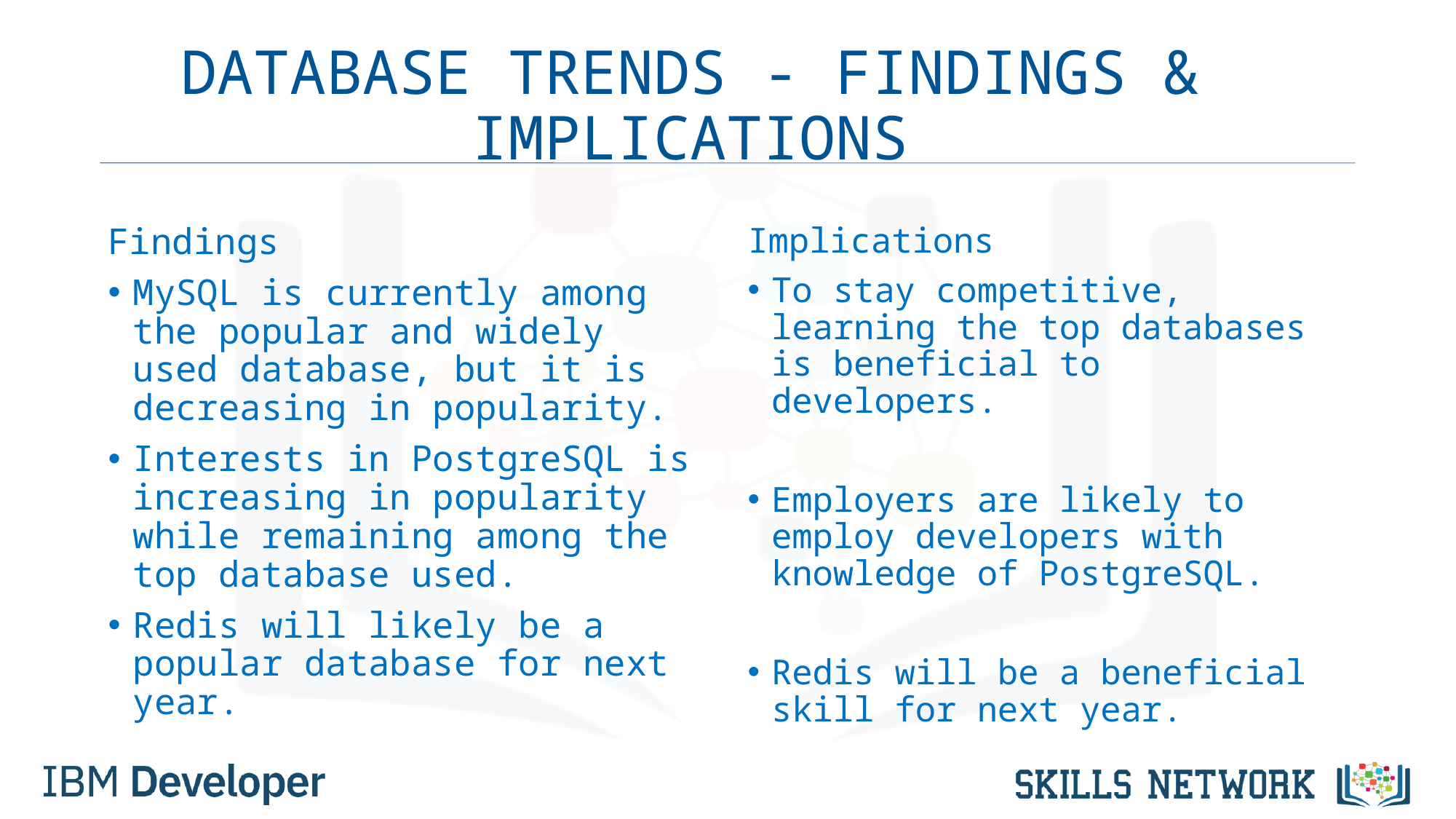

# DATABASE TRENDS - FINDINGS & IMPLICATIONS
Findings
MySQL is currently among the popular and widely used database, but it is decreasing in popularity.
Interests in PostgreSQL is increasing in popularity while remaining among the top database used.
Redis will likely be a popular database for next year.

Implications
To stay competitive, learning the top databases is beneficial to developers.

Employers are likely to employ developers with knowledge of PostgreSQL.

Redis will be a beneficial skill for next year.